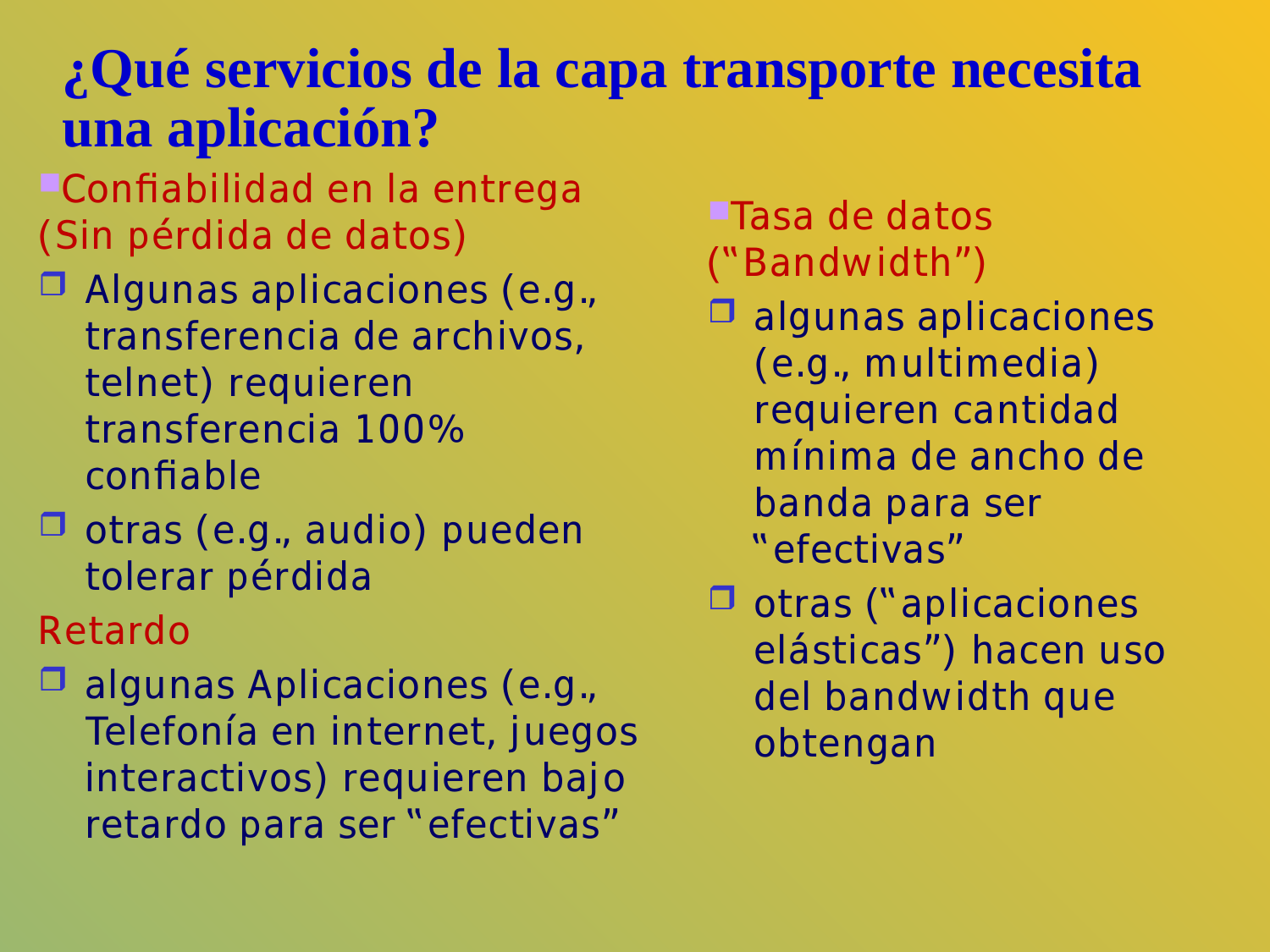

# ¿Qué servicios de la capa transporte necesita una aplicación?
Confiabilidad en la entrega (Sin pérdida de datos)
Algunas aplicaciones (e.g., transferencia de archivos, telnet) requieren transferencia 100% confiable
otras (e.g., audio) pueden tolerar pérdida
Retardo
algunas Aplicaciones (e.g., Telefonía en internet, juegos interactivos) requieren bajo retardo para ser “efectivas”
Tasa de datos (“Bandwidth”)
algunas aplicaciones (e.g., multimedia) requieren cantidad mínima de ancho de banda para ser “efectivas”
otras (“aplicaciones elásticas”) hacen uso del bandwidth que obtengan